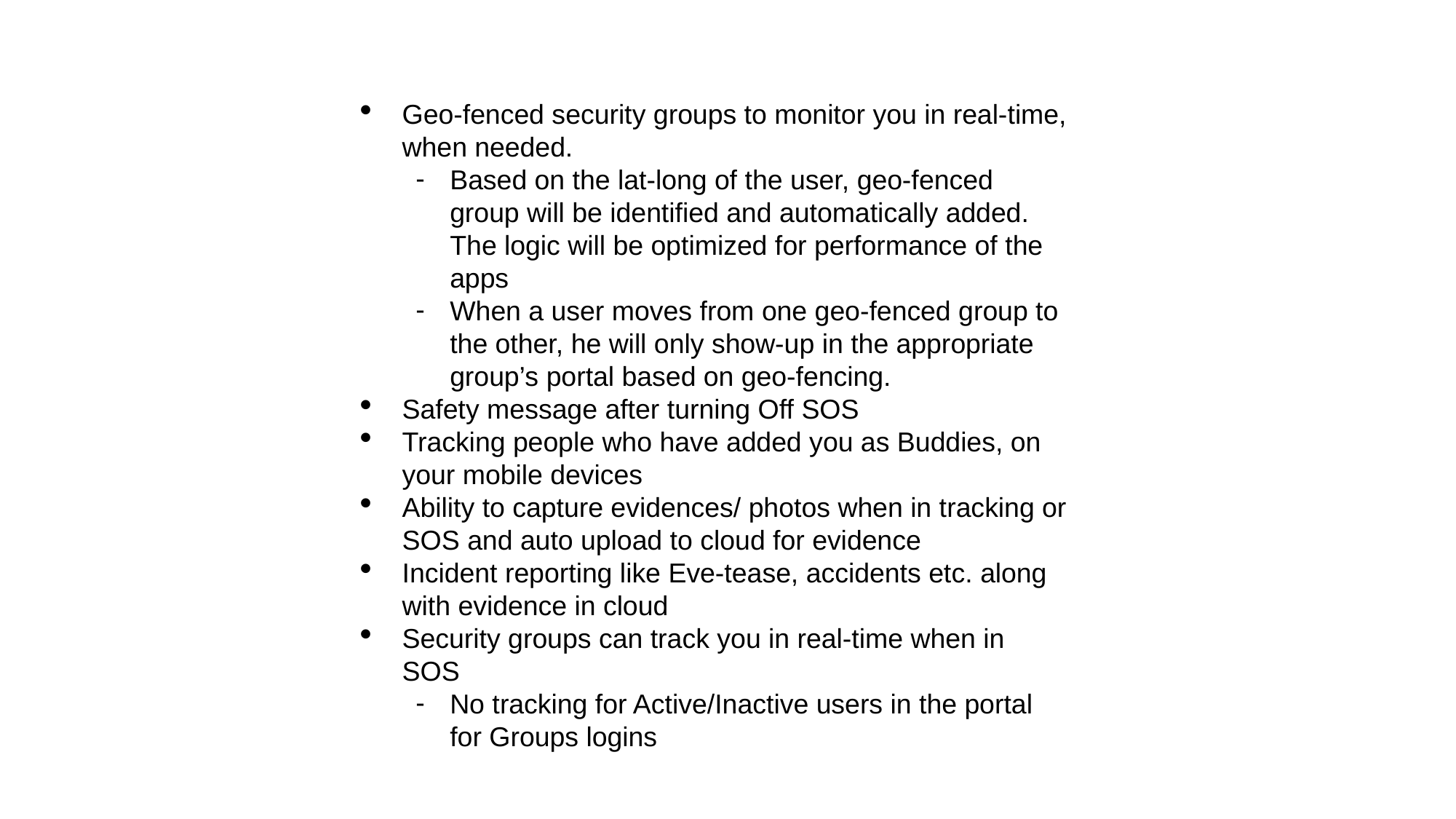

Geo-fenced security groups to monitor you in real-time, when needed.
Based on the lat-long of the user, geo-fenced group will be identified and automatically added. The logic will be optimized for performance of the apps
When a user moves from one geo-fenced group to the other, he will only show-up in the appropriate group’s portal based on geo-fencing.
Safety message after turning Off SOS
Tracking people who have added you as Buddies, on your mobile devices
Ability to capture evidences/ photos when in tracking or SOS and auto upload to cloud for evidence
Incident reporting like Eve-tease, accidents etc. along with evidence in cloud
Security groups can track you in real-time when in SOS
No tracking for Active/Inactive users in the portal for Groups logins